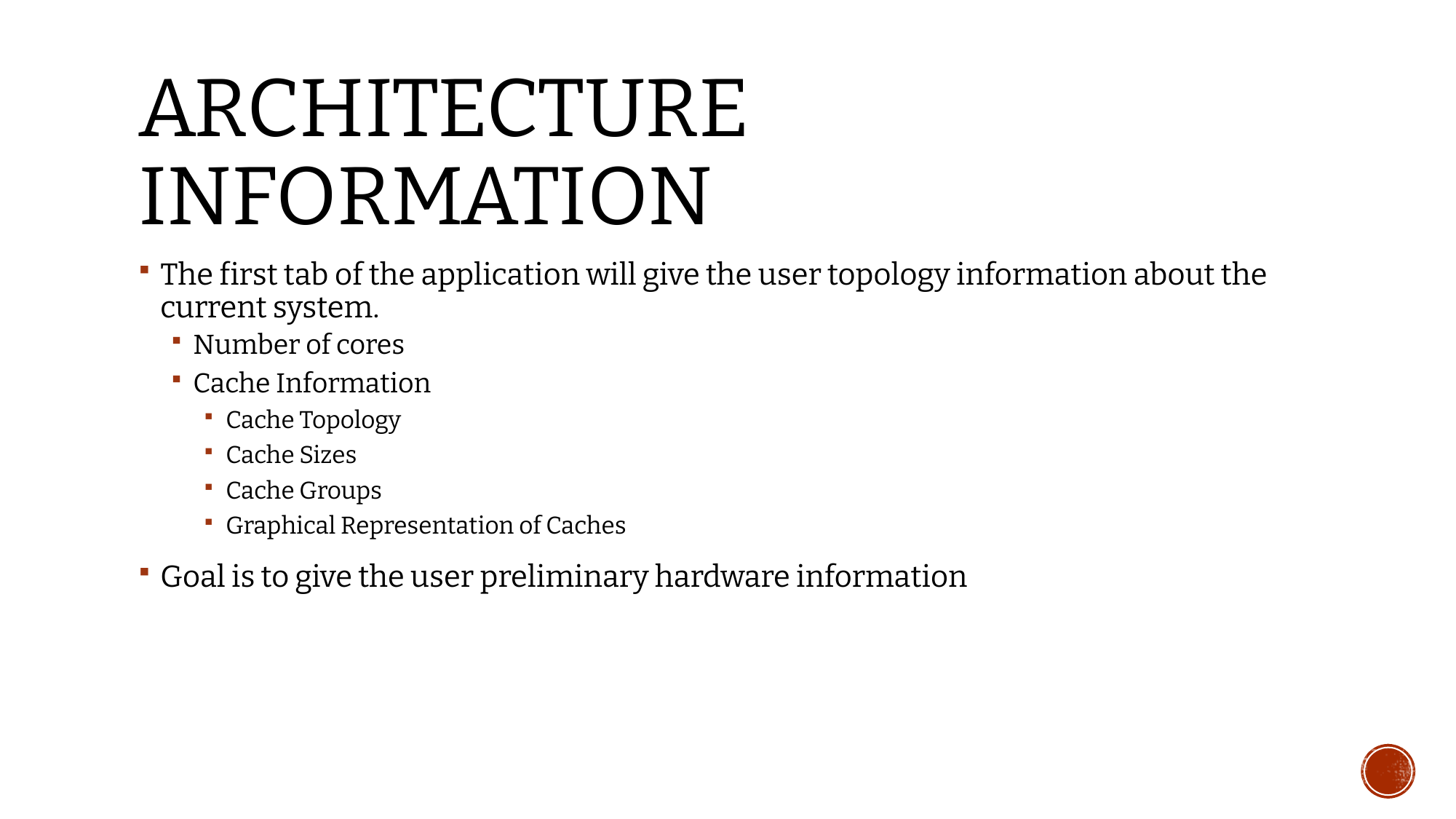

# Architecture Information
The first tab of the application will give the user topology information about the current system.
Number of cores
Cache Information
Cache Topology
Cache Sizes
Cache Groups
Graphical Representation of Caches
Goal is to give the user preliminary hardware information